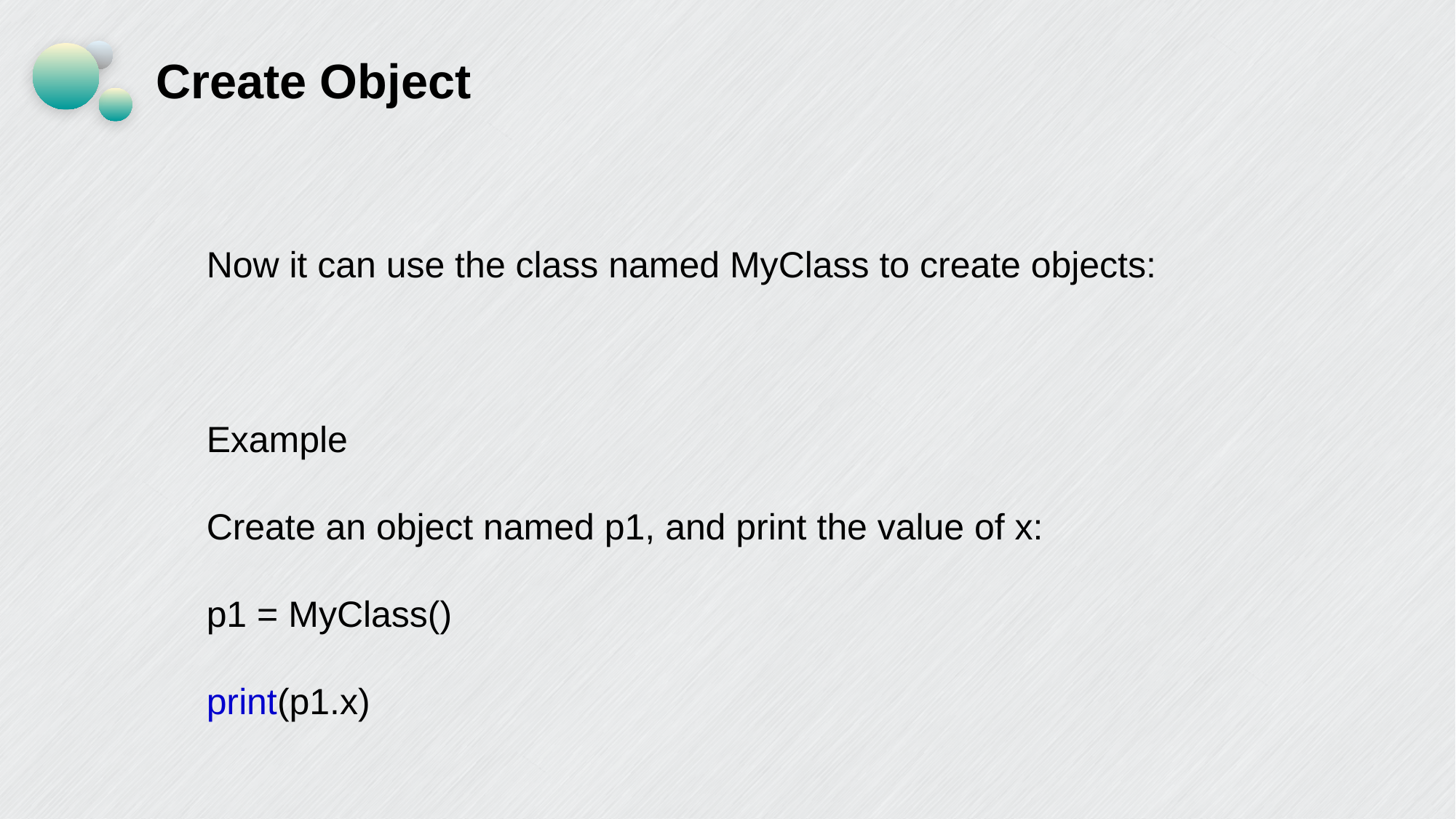

# Create Object
Now it can use the class named MyClass to create objects:

Example
Create an object named p1, and print the value of x:
p1 = MyClass()
print(p1.x)